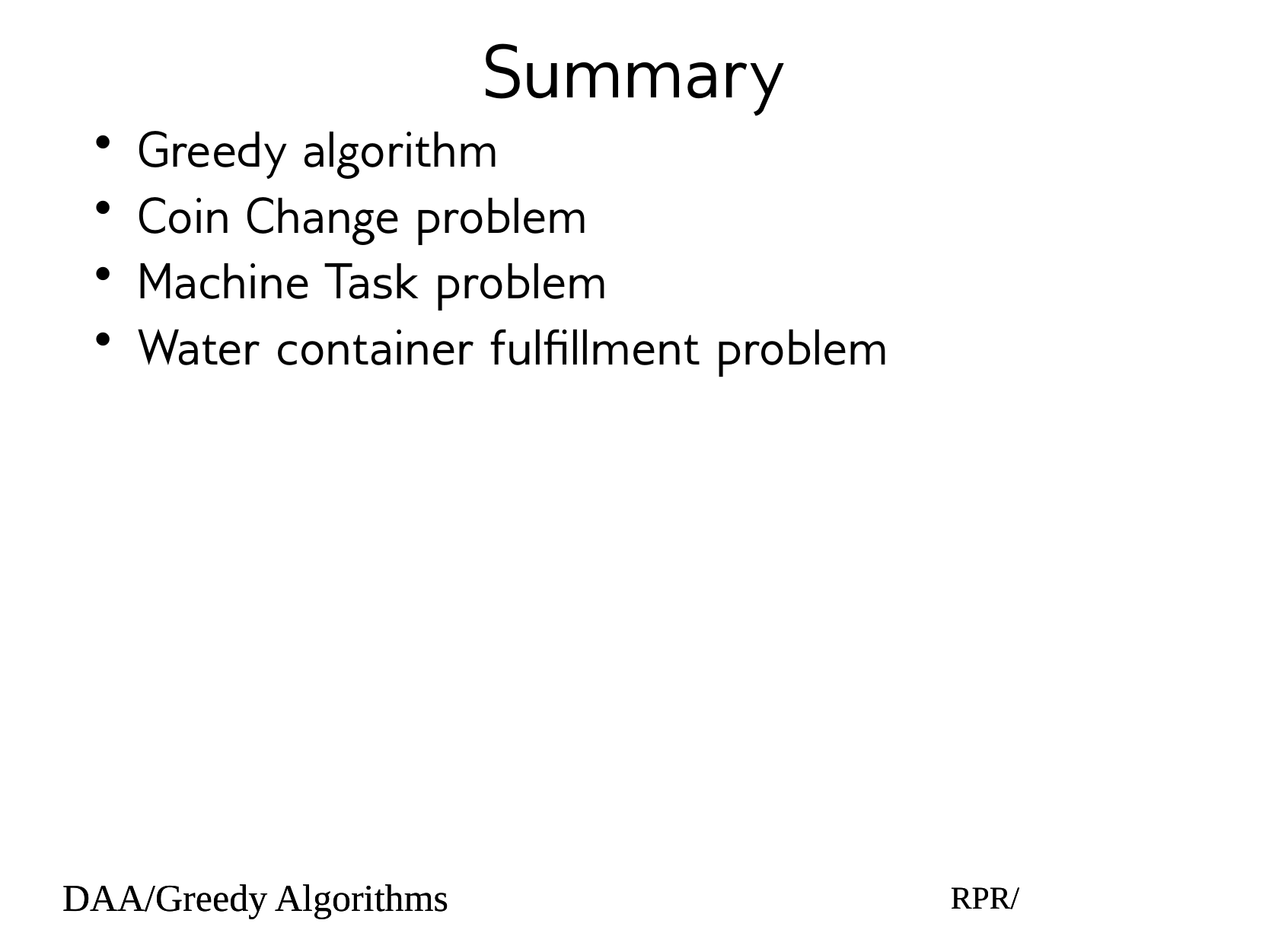

# Summary
Greedy algorithm
Coin Change problem
Machine Task problem
Water container fulfillment problem
DAA/Greedy Algorithms
RPR/
17